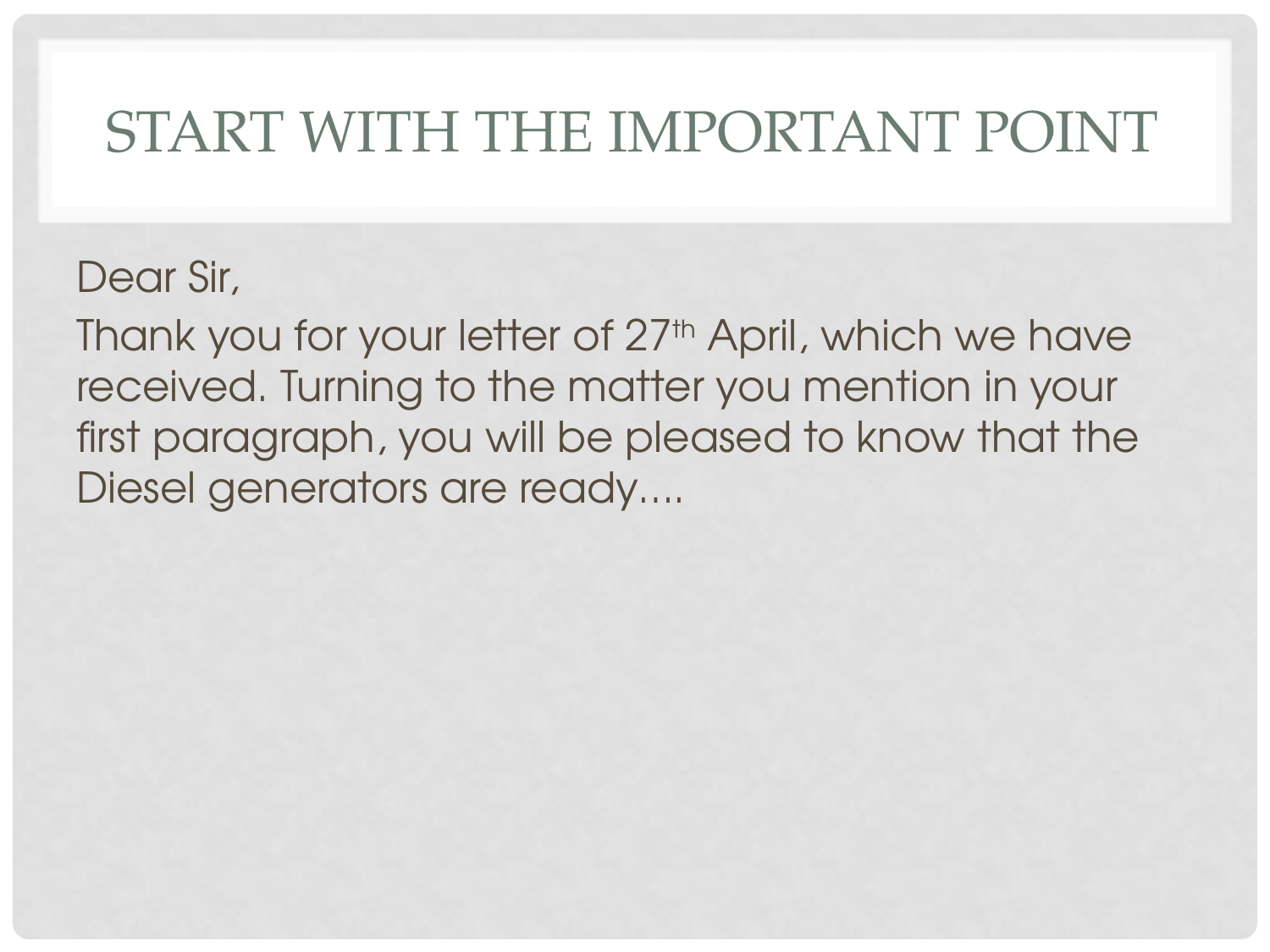

# Start with the important point
Dear Sir,
Thank you for your letter of 27th April, which we have received. Turning to the matter you mention in your first paragraph, you will be pleased to know that the Diesel generators are ready….